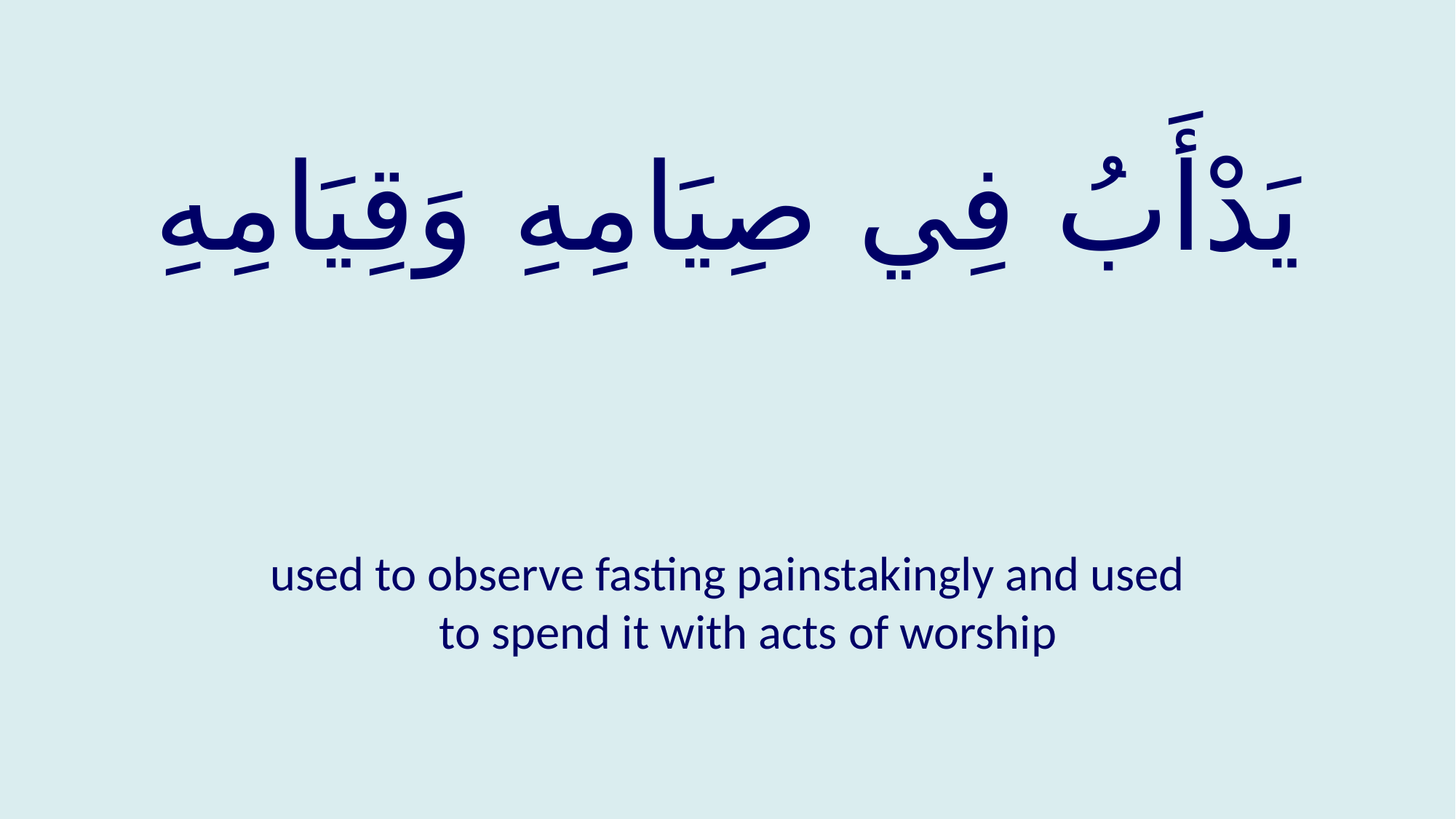

# يَدْأَبُ فِي صِيَامِهِ وَقِيَامِهِ
used to observe fasting painstakingly and used to spend it with acts of worship